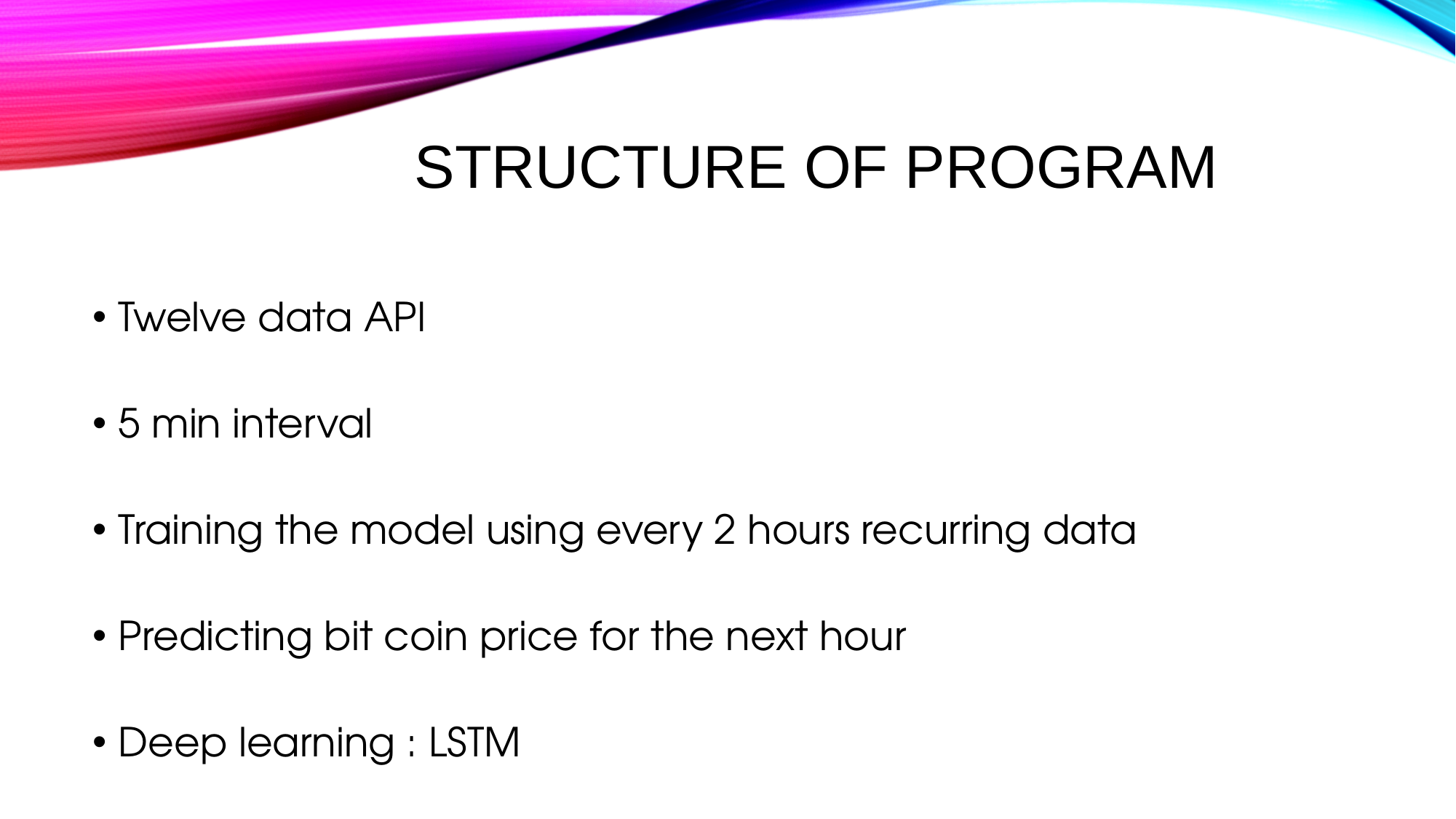

# Structure of program
Twelve data API

5 min interval

Training the model using every 2 hours recurring data

Predicting bit coin price for the next hour

Deep learning : LSTM